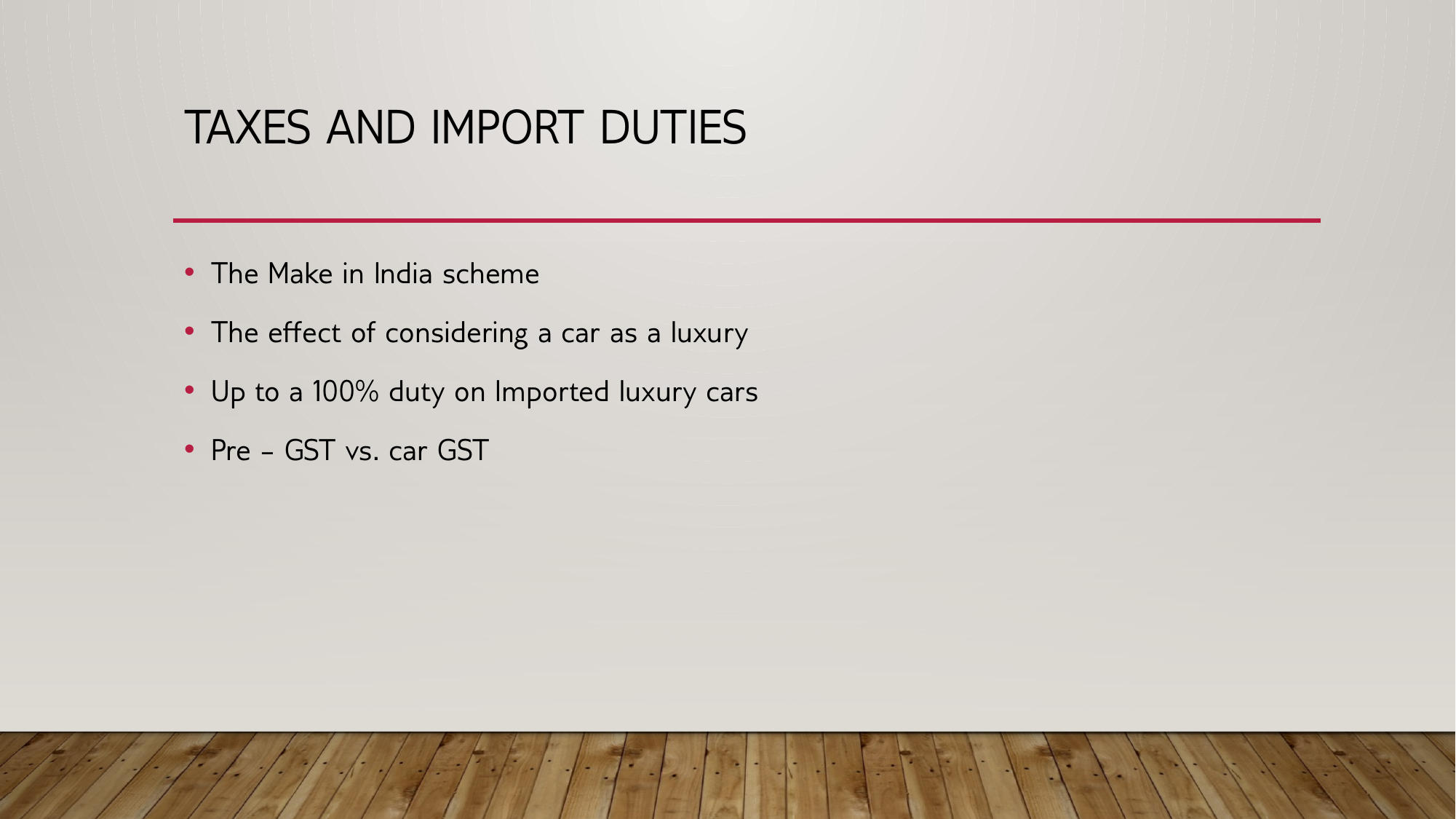

# Taxes and import duties
The Make in India scheme
The effect of considering a car as a luxury
Up to a 100% duty on Imported luxury cars
Pre – GST vs. car GST